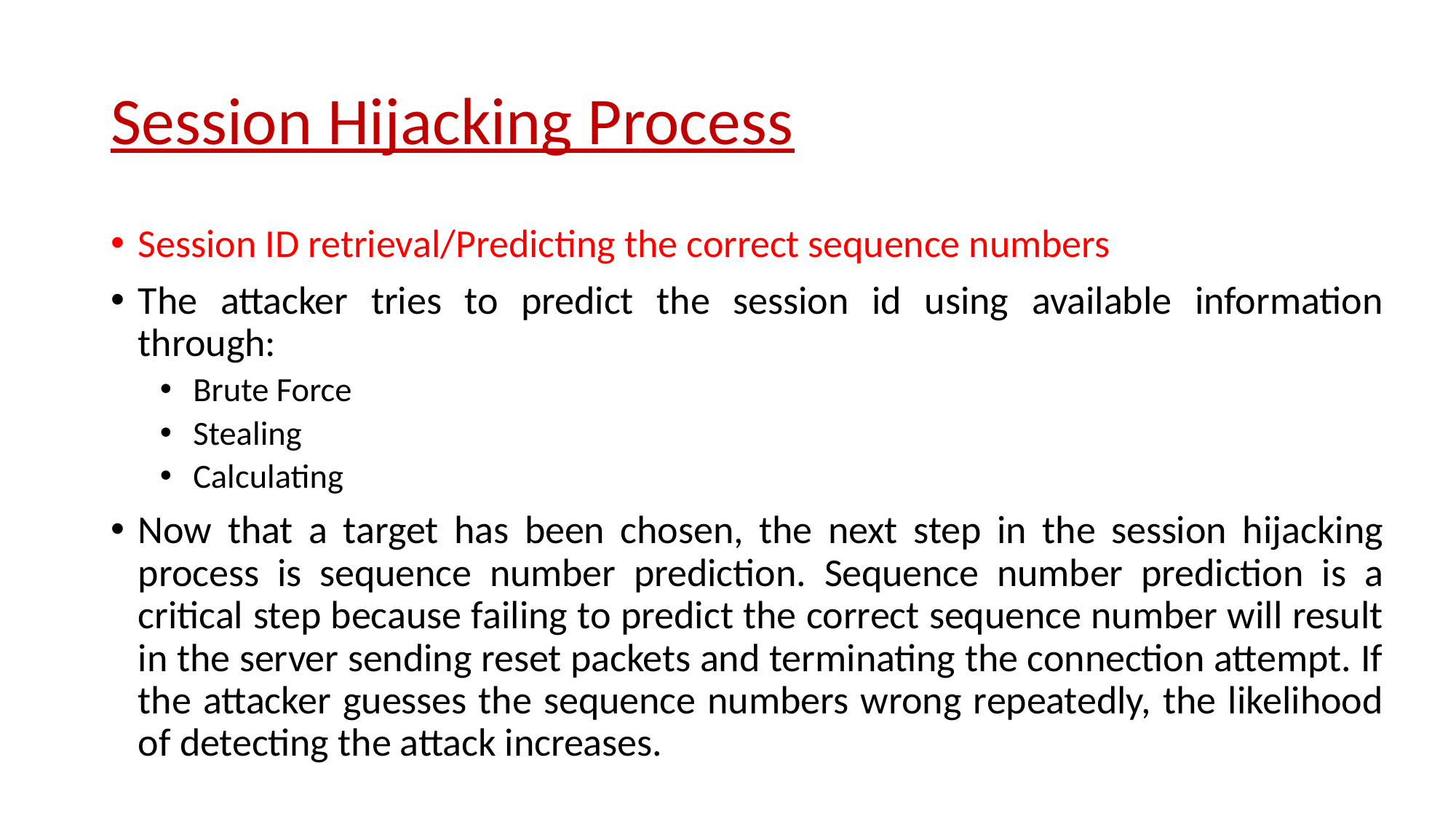

# Session Hijacking Process
Session ID retrieval/Predicting the correct sequence numbers
The attacker tries to predict the session id using available information through:
Brute Force
Stealing
Calculating
Now that a target has been chosen, the next step in the session hijacking process is sequence number prediction. Sequence number prediction is a critical step because failing to predict the correct sequence number will result in the server sending reset packets and terminating the connection attempt. If the attacker guesses the sequence numbers wrong repeatedly, the likelihood of detecting the attack increases.